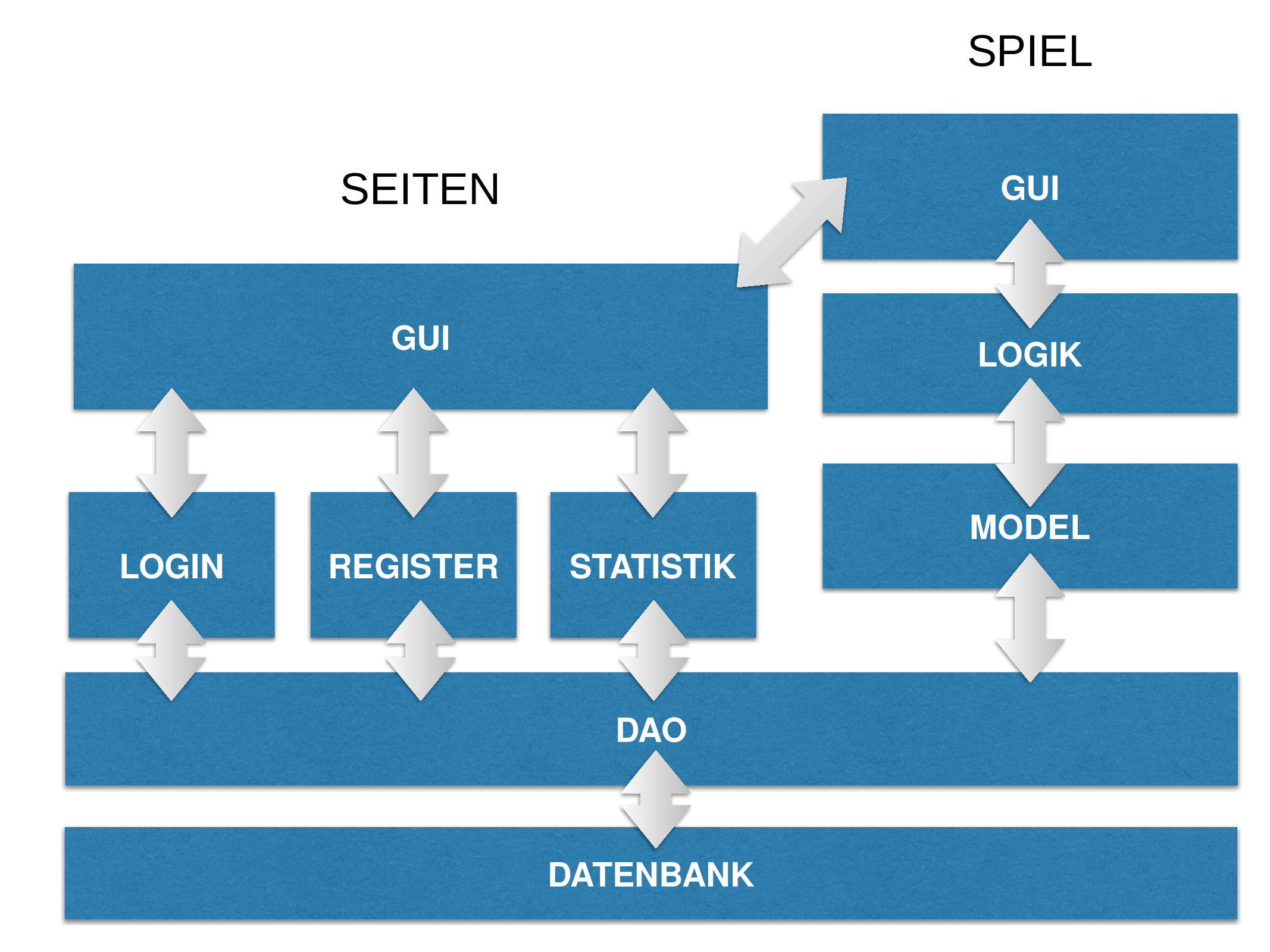

SPIEL

GUI
SEITEN

GUI

LOGIK

MODEL

LOGIN

REGISTER

STATISTIK

DAO

DATENBANK